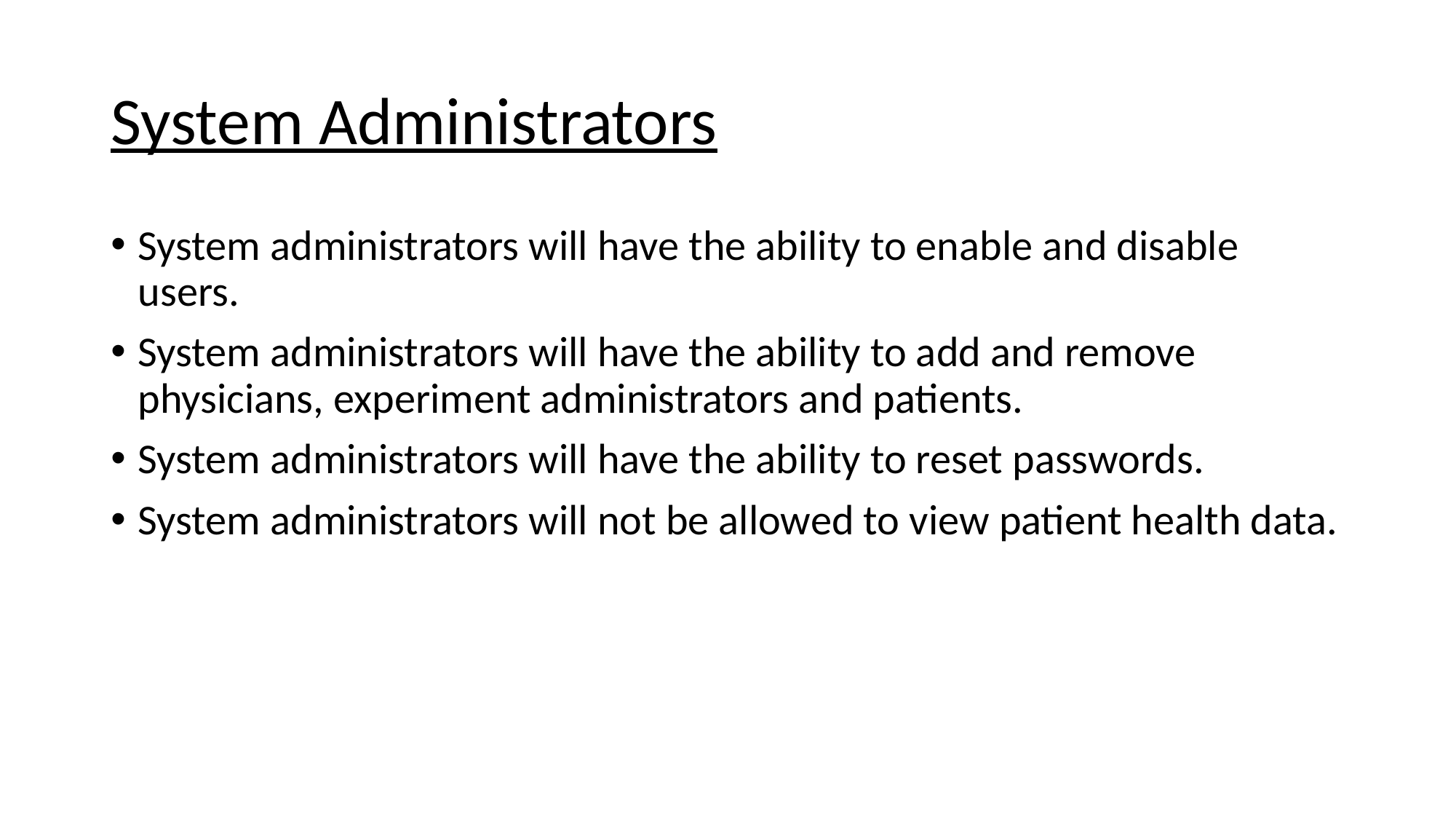

# System Administrators
System administrators will have the ability to enable and disable users.
System administrators will have the ability to add and remove physicians, experiment administrators and patients.
System administrators will have the ability to reset passwords.
System administrators will not be allowed to view patient health data.